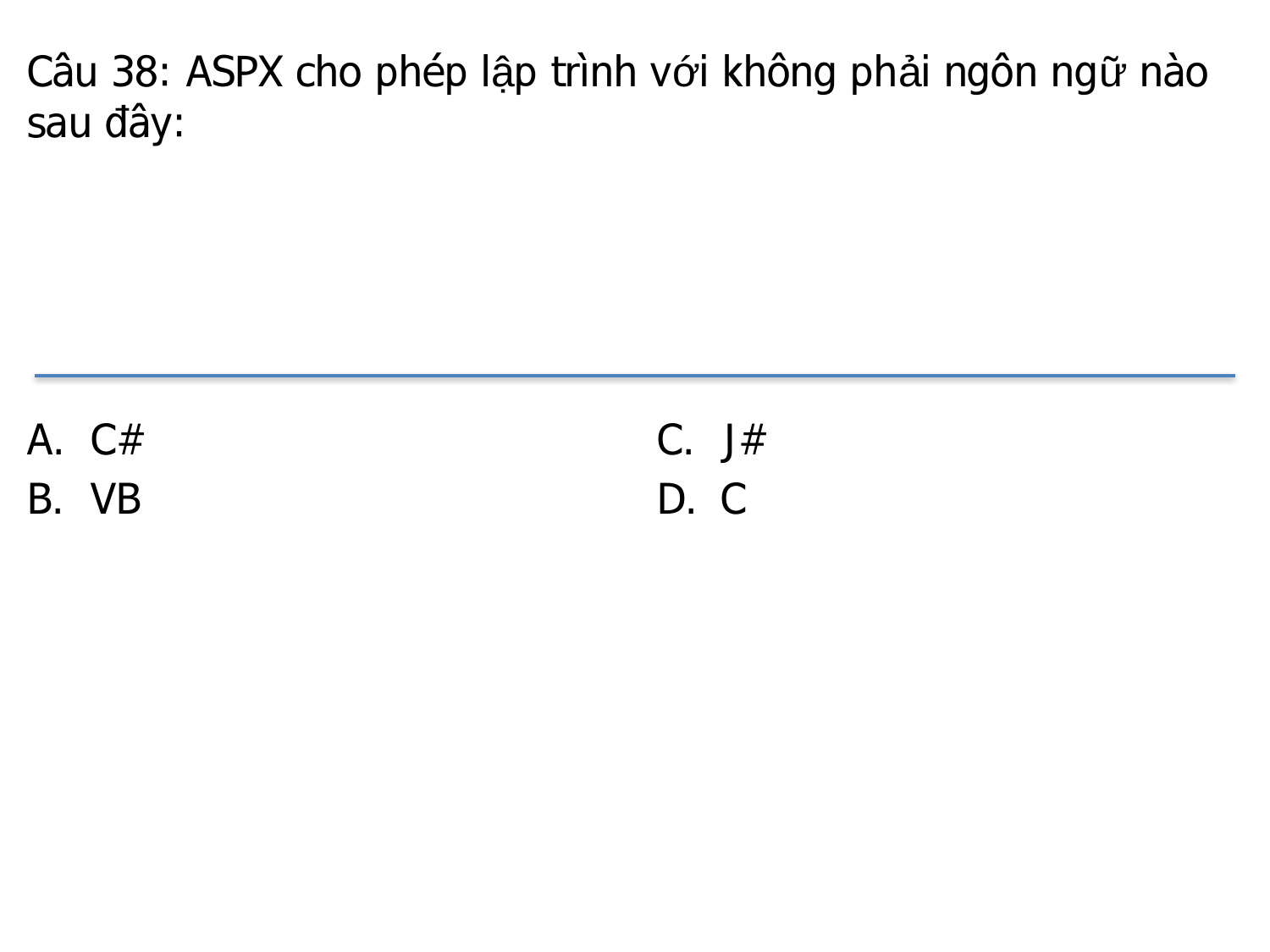

# Câu 38: ASPX cho phép lập trình với không phải ngôn ngữ nào sau đây:
C#
VB
J#
C